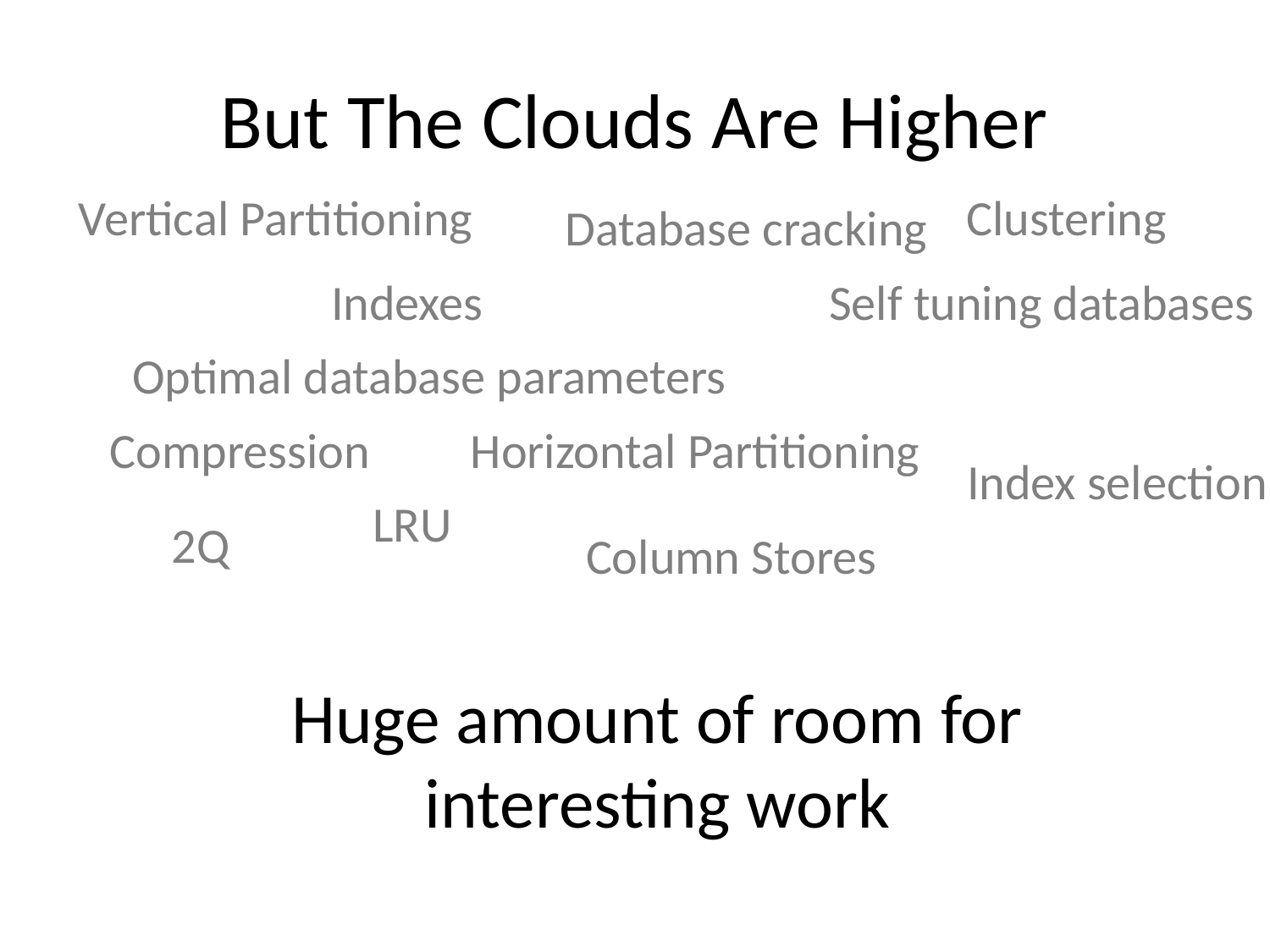

# But The Clouds Are Higher
Vertical Partitioning
Clustering
Database cracking
Indexes
Self tuning databases
Optimal database parameters
Compression
Horizontal Partitioning
Index selection
LRU
2Q
Column Stores
Huge amount of room for
interesting work